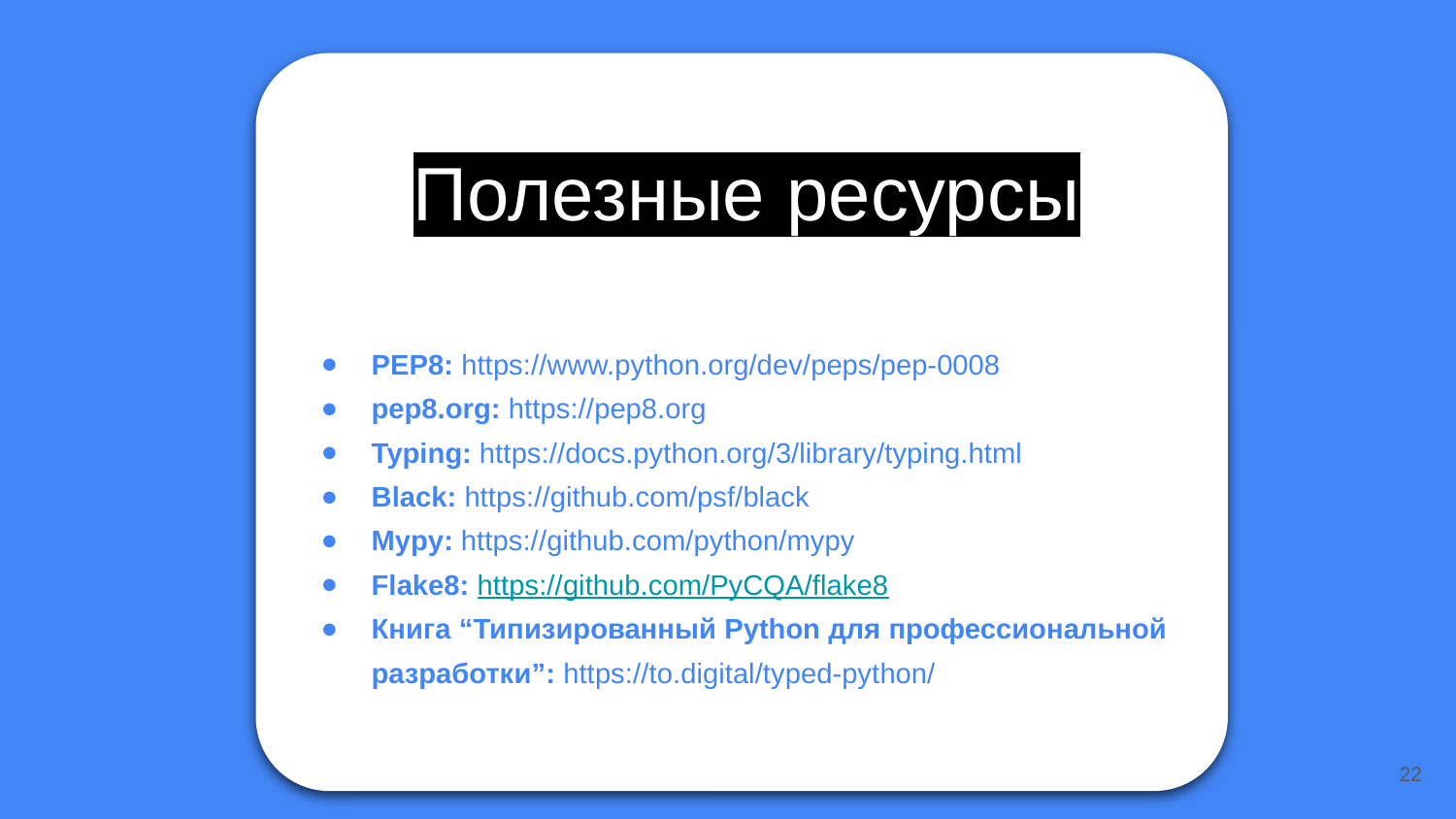

# Полезные ресурсы
PEP8: https://www.python.org/dev/peps/pep-0008
pep8.org: https://pep8.org
Typing: https://docs.python.org/3/library/typing.html
Black: https://github.com/psf/black
Mypy: https://github.com/python/mypy
Flake8: https://github.com/PyCQA/flake8
Книга “Типизированный Python для профессиональной разработки”: https://to.digital/typed-python/
22